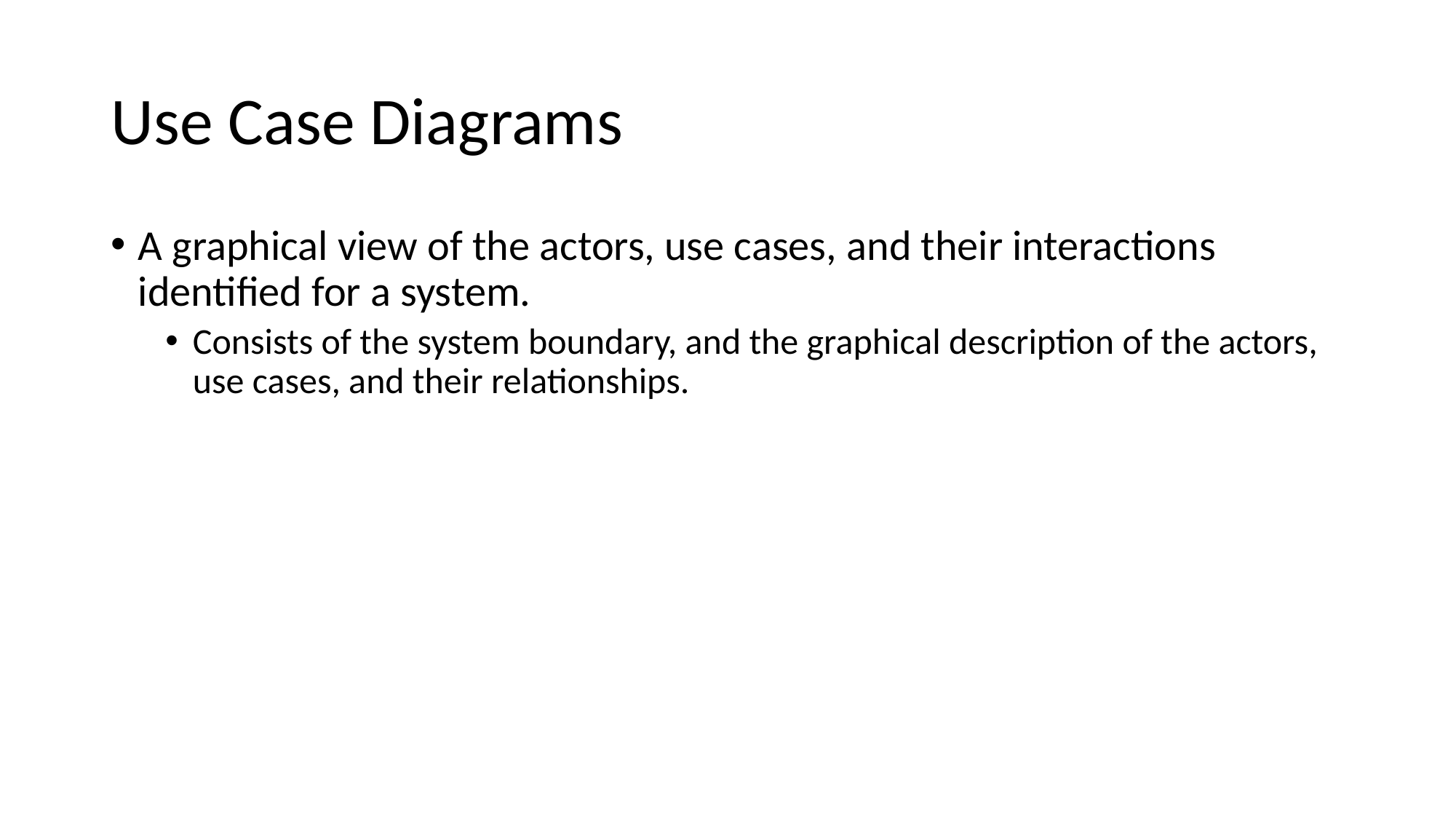

# Use Case Diagrams
A graphical view of the actors, use cases, and their interactions identified for a system.
Consists of the system boundary, and the graphical description of the actors, use cases, and their relationships.